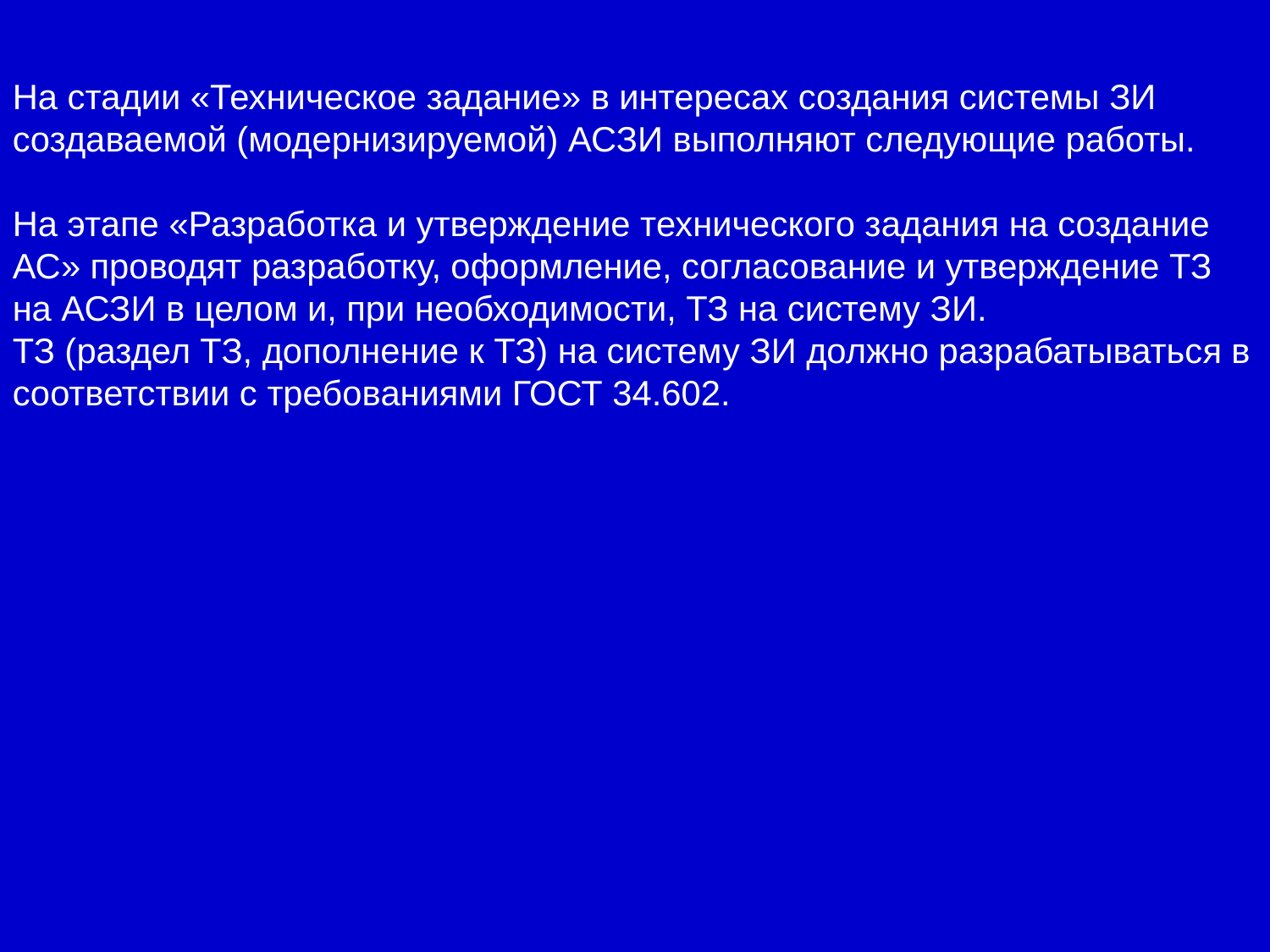

На стадии «Техническое задание» в интересах создания системы ЗИ создаваемой (модернизируемой) АСЗИ выполняют следующие работы.

На этапе «Разработка и утверждение технического задания на создание АС» проводят разработку, оформление, согласование и утверждение ТЗ на АСЗИ в целом и, при необходимости, ТЗ на систему ЗИ.
ТЗ (раздел ТЗ, дополнение к ТЗ) на систему ЗИ должно разрабатываться в соответствии с требованиями ГОСТ 34.602.